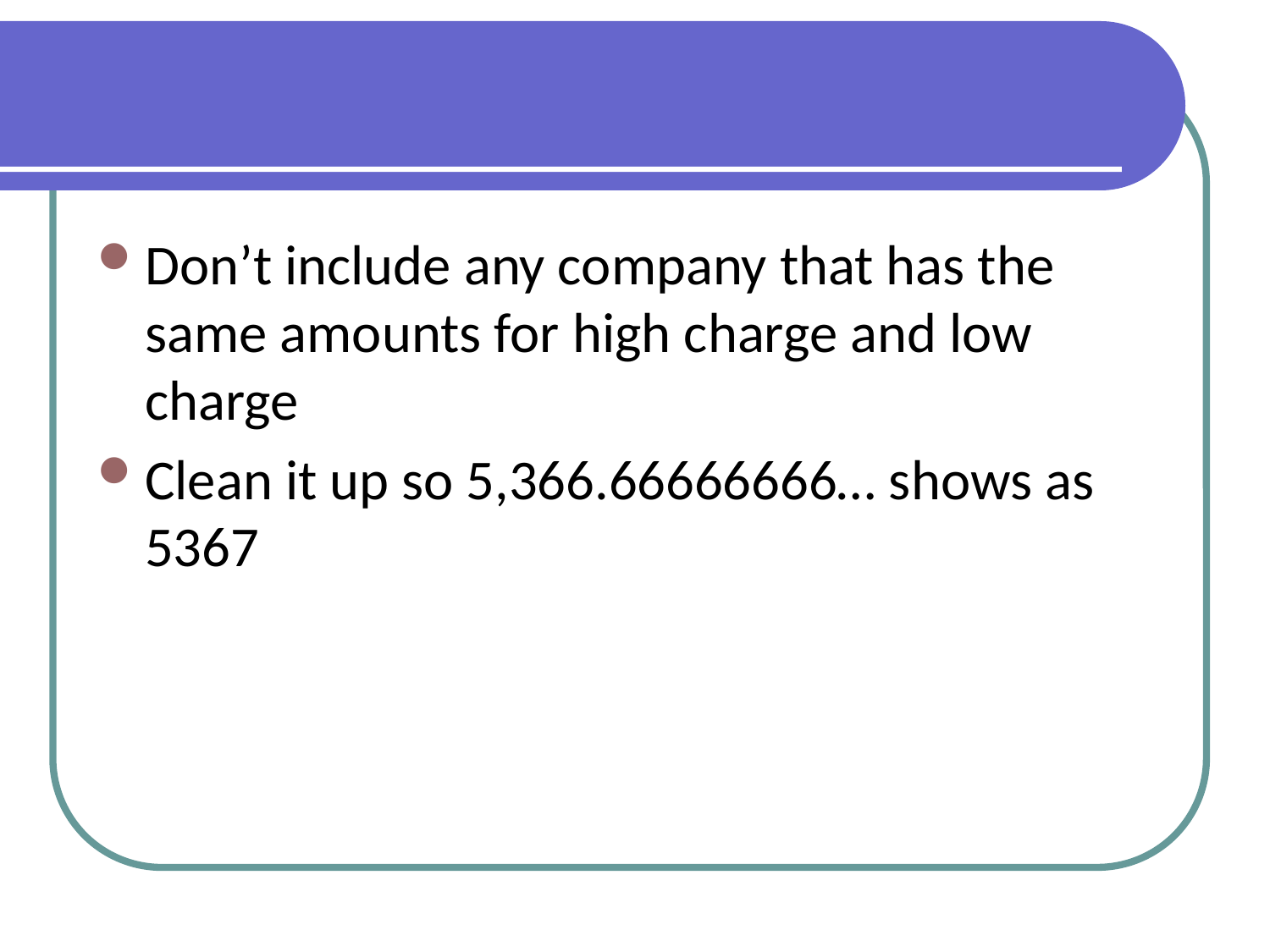

#
Don’t include any company that has the same amounts for high charge and low charge
Clean it up so 5,366.66666666… shows as 5367